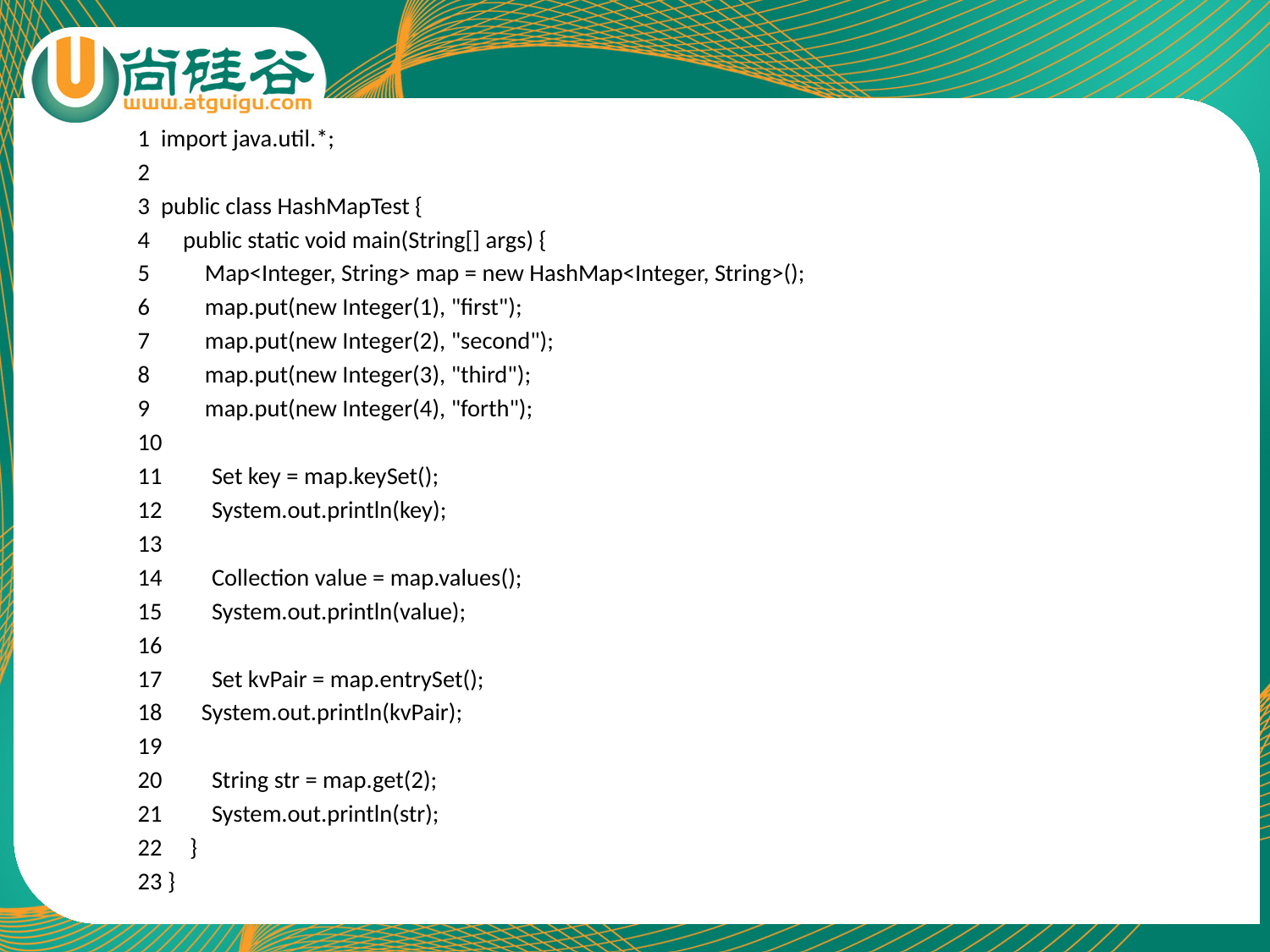

1  import java.util.*;
2
3  public class HashMapTest {
4      public static void main(String[] args) {
5          Map<Integer, String> map = new HashMap<Integer, String>();
6          map.put(new Integer(1), "first");
7          map.put(new Integer(2), "second");
8          map.put(new Integer(3), "third");
9          map.put(new Integer(4), "forth");
10
11         Set key = map.keySet();
12         System.out.println(key);
13
14         Collection value = map.values();
15         System.out.println(value);
16
17         Set kvPair = map.entrySet();
System.out.println(kvPair);
19
20         String str = map.get(2);
21         System.out.println(str);
22     }
23 }